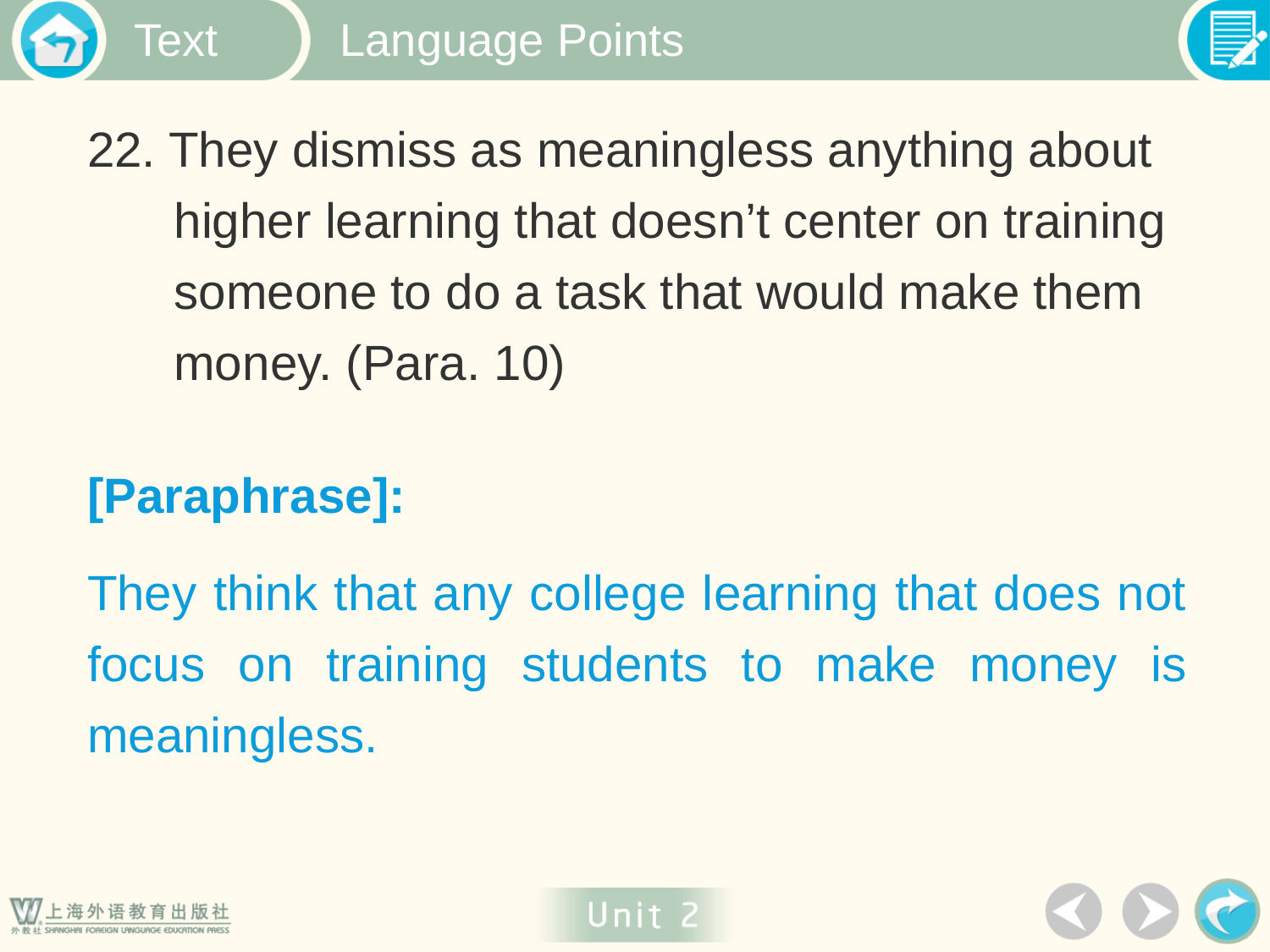

Language Points

22. They dismiss as meaningless anything about higher learning that doesn’t center on training someone to do a task that would make them money. (Para. 10)
[Paraphrase]:
They think that any college learning that does not focus on training students to make money is meaningless.